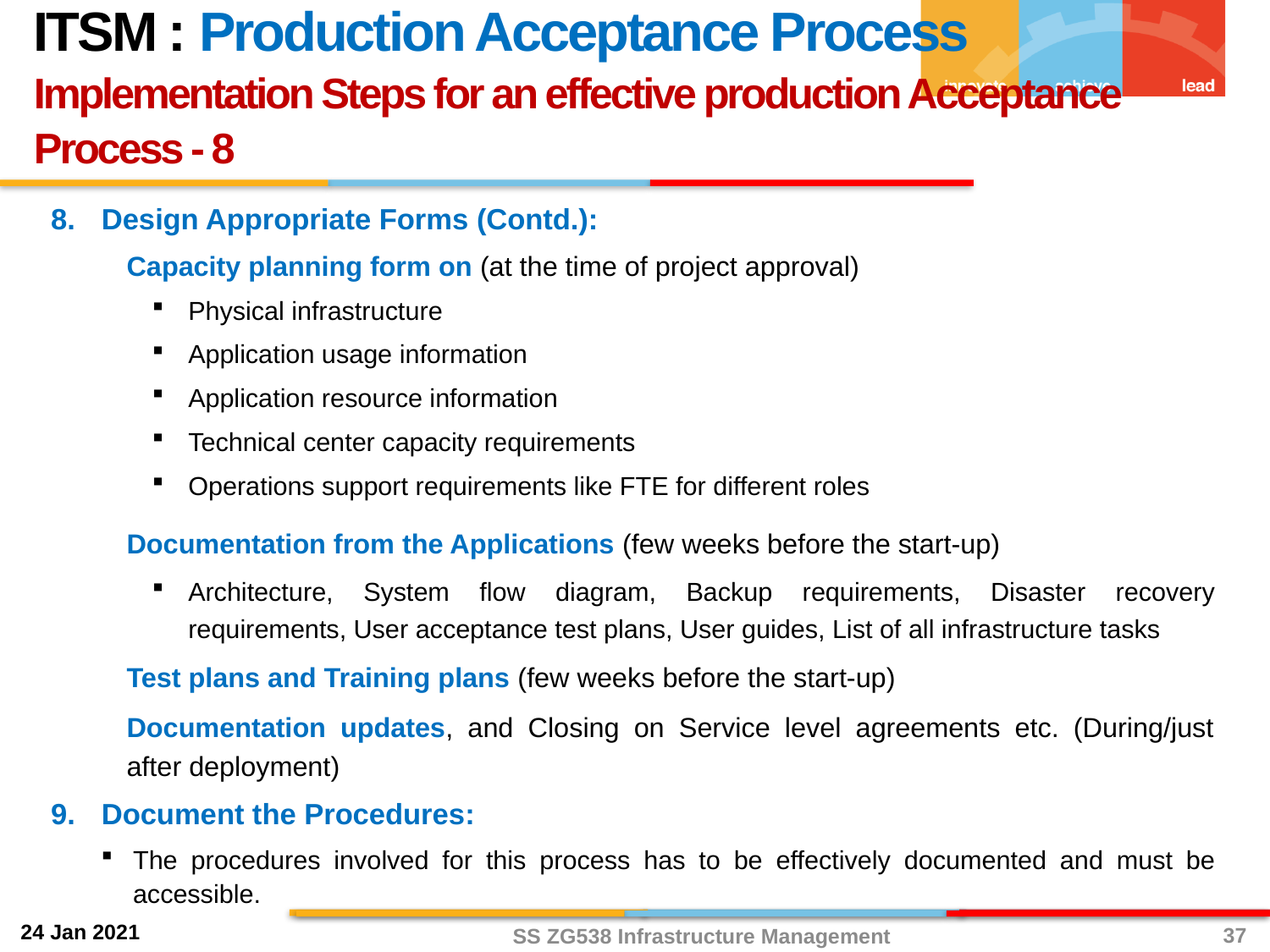

ITSM : Production Acceptance Process
Implementation Steps for an effective production Acceptance Process - 8
Design Appropriate Forms (Contd.):
Capacity planning form on (at the time of project approval)
Physical infrastructure
Application usage information
Application resource information
Technical center capacity requirements
Operations support requirements like FTE for different roles
Documentation from the Applications (few weeks before the start-up)
Architecture, System flow diagram, Backup requirements, Disaster recovery requirements, User acceptance test plans, User guides, List of all infrastructure tasks
Test plans and Training plans (few weeks before the start-up)
Documentation updates, and Closing on Service level agreements etc. (During/just after deployment)
Document the Procedures:
The procedures involved for this process has to be effectively documented and must be accessible.

37
SS ZG538 Infrastructure Management